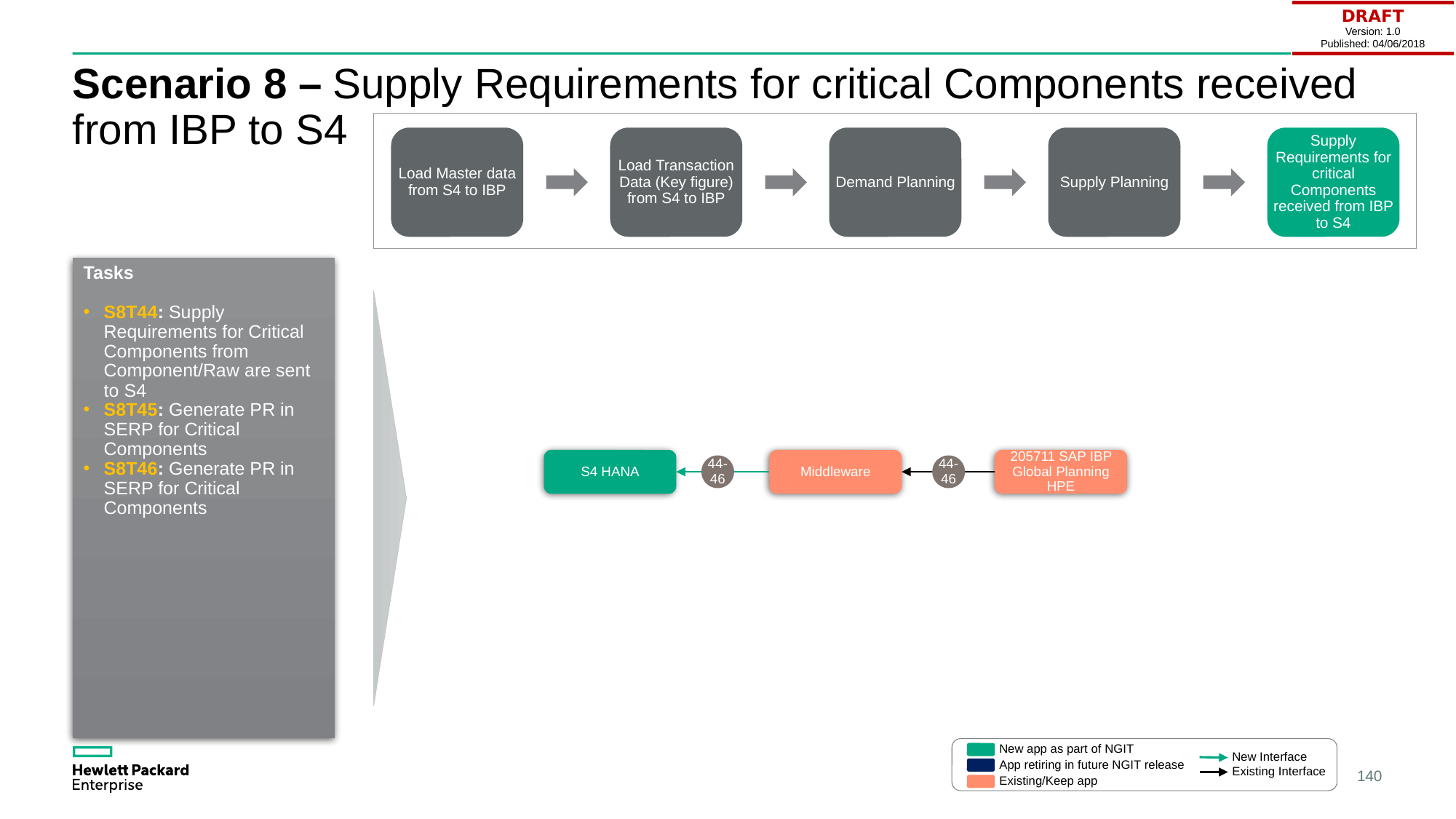

| DRAFT Version: 1.0 Published: 04/06/2018 |
| --- |
# Scenario 8 – Supply Requirements for critical Components received from IBP to S4

Load Master data from S4 to IBP
Load Transaction Data (Key figure) from S4 to IBP
Demand Planning
Supply Planning
Supply Requirements for critical Components received from IBP to S4

Tasks

S8T44: Supply Requirements for Critical Components from Component/Raw are sent to S4
S8T45: Generate PR in SERP for Critical Components
S8T46: Generate PR in SERP for Critical Components
S4 HANA
Middleware
205711 SAP IBP Global Planning HPE
44-46
44-46

New app as part of NGIT

New Interface
App retiring in future NGIT release

Existing Interface
Existing/Keep app

140